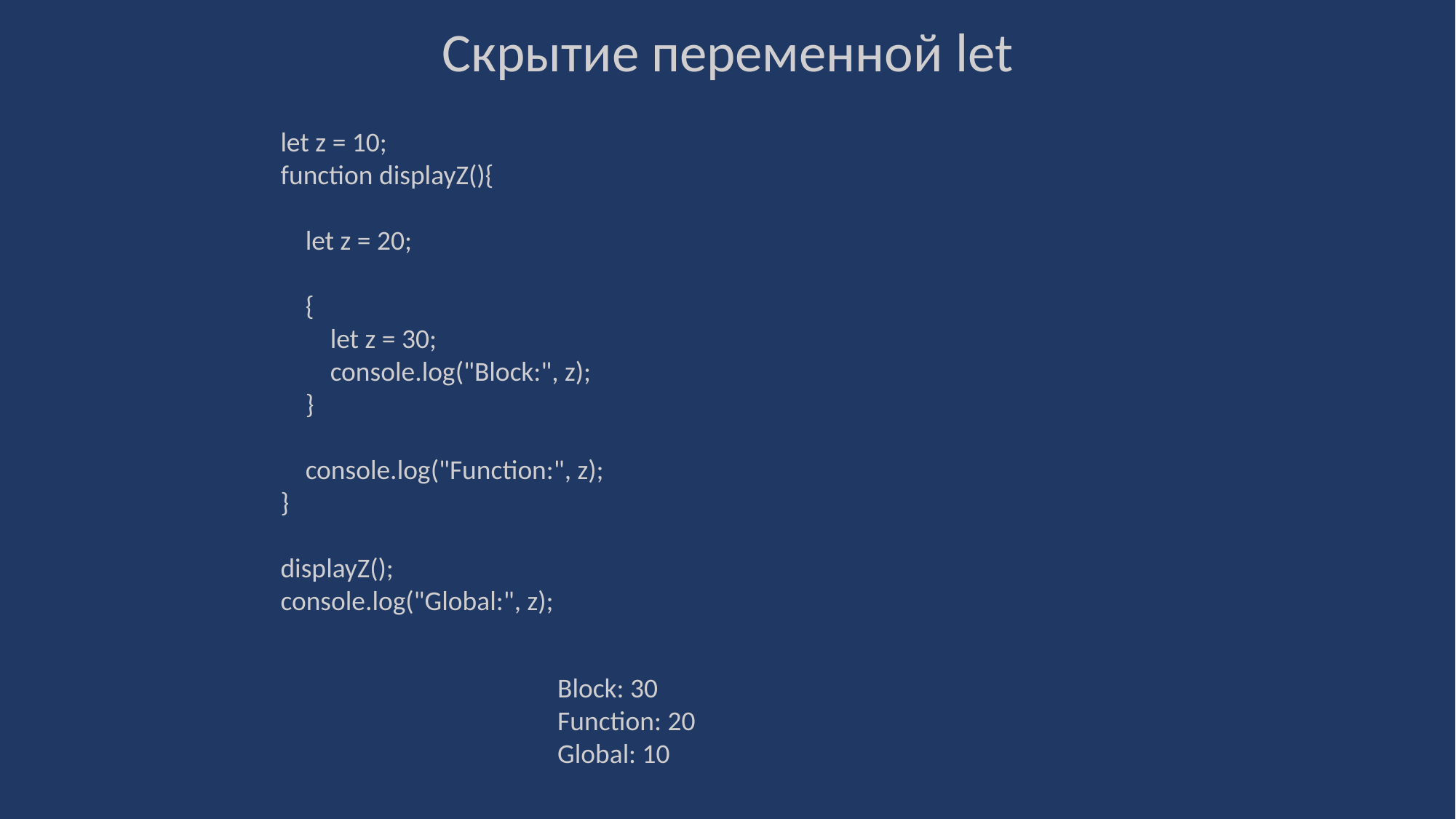

# Скрытие переменной let
let z = 10;
function displayZ(){

    let z = 20;

    {
        let z = 30;
        console.log("Block:", z);
    }

    console.log("Function:", z);
}

displayZ();
console.log("Global:", z);
Block: 30
Function: 20
Global: 10